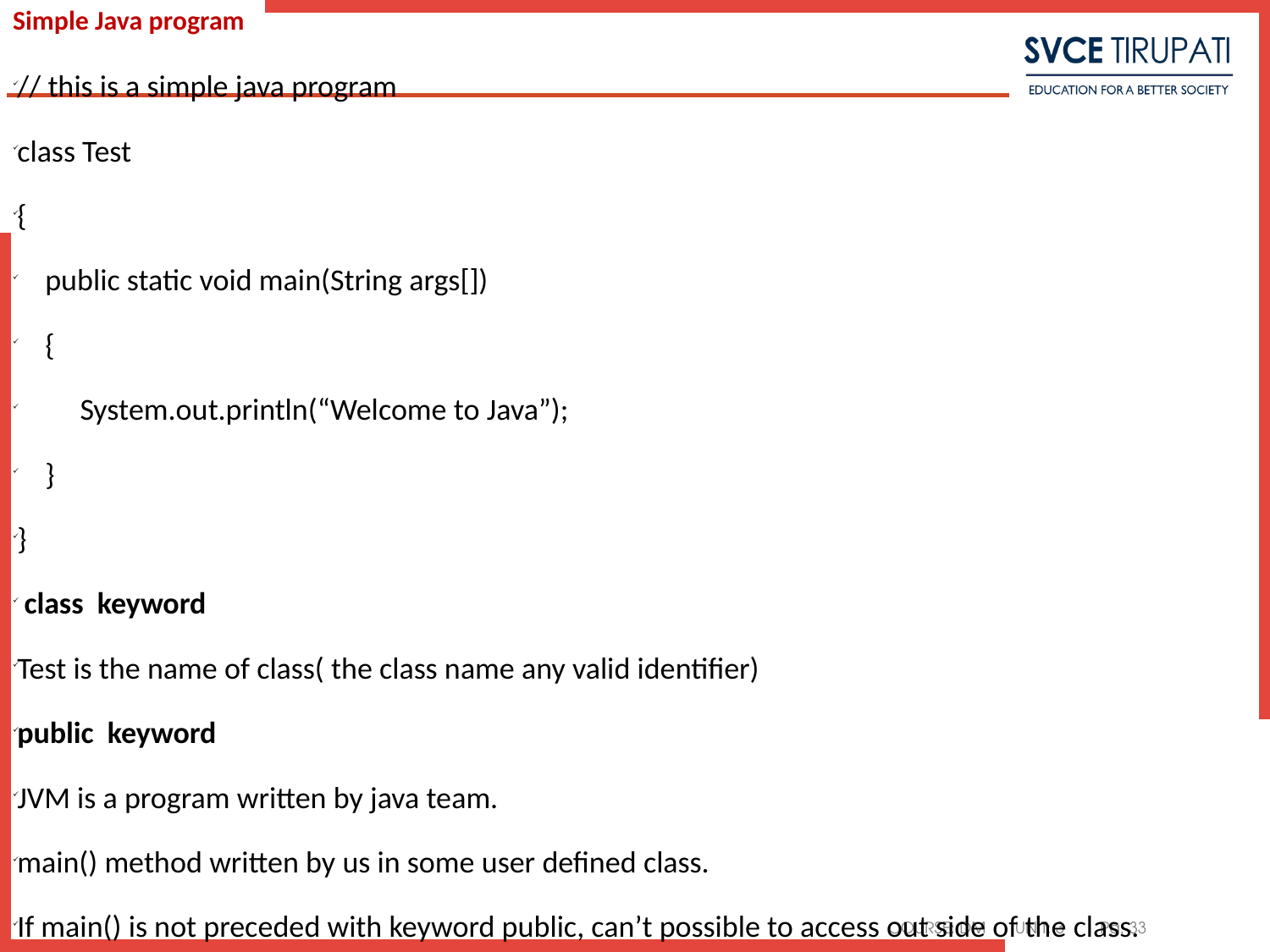

# Simple Java program
// this is a simple java program
class Test
{
    public static void main(String args[])
    {
         System.out.println(“Welcome to Java”);
    }
}
 class  keyword
Test is the name of class( the class name any valid identifier)
public  keyword
JVM is a program written by java team.
main() method written by us in some user defined class.
If main() is not preceded with keyword public, can’t possible to access out side of the class.